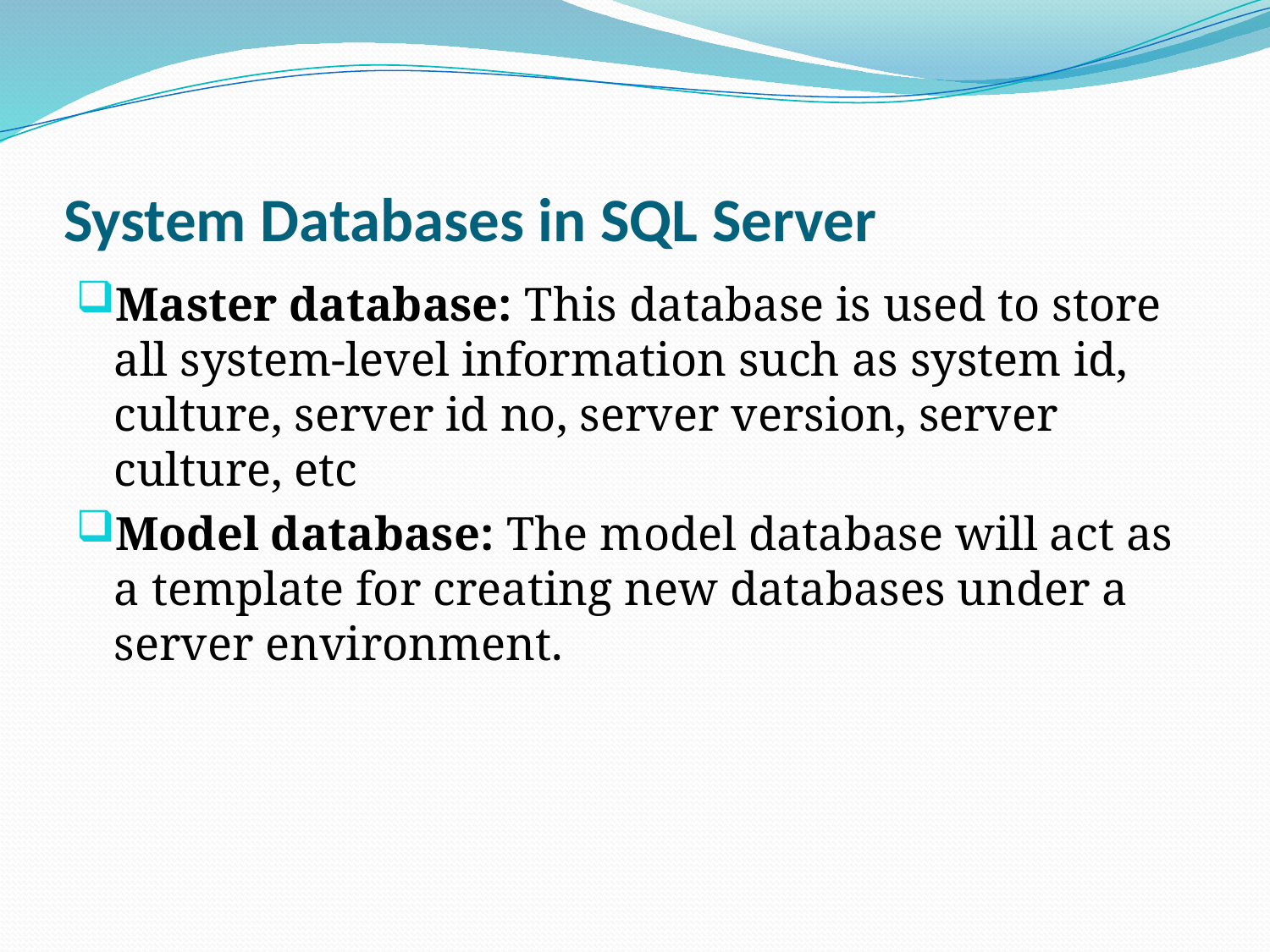

# System Databases in SQL Server
Master database: This database is used to store all system-level information such as system id, culture, server id no, server version, server culture, etc
Model database: The model database will act as a template for creating new databases under a server environment.